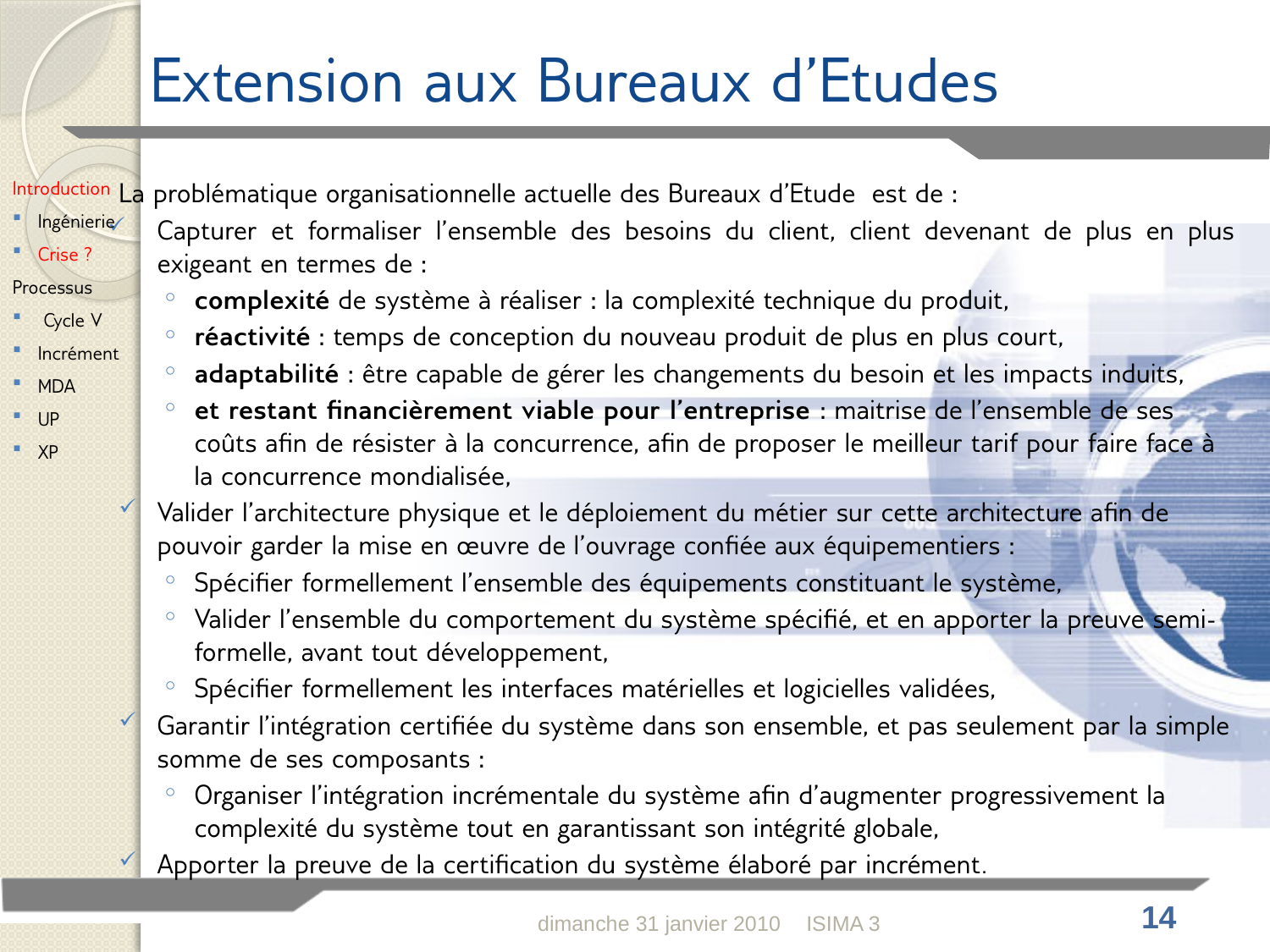

# Extension aux Bureaux d’Etudes
Introduction
Ingénierie
Crise ?
Processus
 Cycle V
Incrément
MDA
UP
XP

La problématique organisationnelle actuelle des Bureaux d’Etude  est de :
Capturer et formaliser l’ensemble des besoins du client, client devenant de plus en plus exigeant en termes de :
complexité de système à réaliser : la complexité technique du produit,
réactivité : temps de conception du nouveau produit de plus en plus court,
adaptabilité : être capable de gérer les changements du besoin et les impacts induits,
et restant financièrement viable pour l’entreprise : maitrise de l’ensemble de ses coûts afin de résister à la concurrence, afin de proposer le meilleur tarif pour faire face à la concurrence mondialisée,
Valider l’architecture physique et le déploiement du métier sur cette architecture afin de pouvoir garder la mise en œuvre de l’ouvrage confiée aux équipementiers :
Spécifier formellement l’ensemble des équipements constituant le système,
Valider l’ensemble du comportement du système spécifié, et en apporter la preuve semi-formelle, avant tout développement,
Spécifier formellement les interfaces matérielles et logicielles validées,
Garantir l’intégration certifiée du système dans son ensemble, et pas seulement par la simple somme de ses composants :
Organiser l’intégration incrémentale du système afin d’augmenter progressivement la complexité du système tout en garantissant son intégrité globale,
Apporter la preuve de la certification du système élaboré par incrément.
dimanche 31 janvier 2010
ISIMA 3